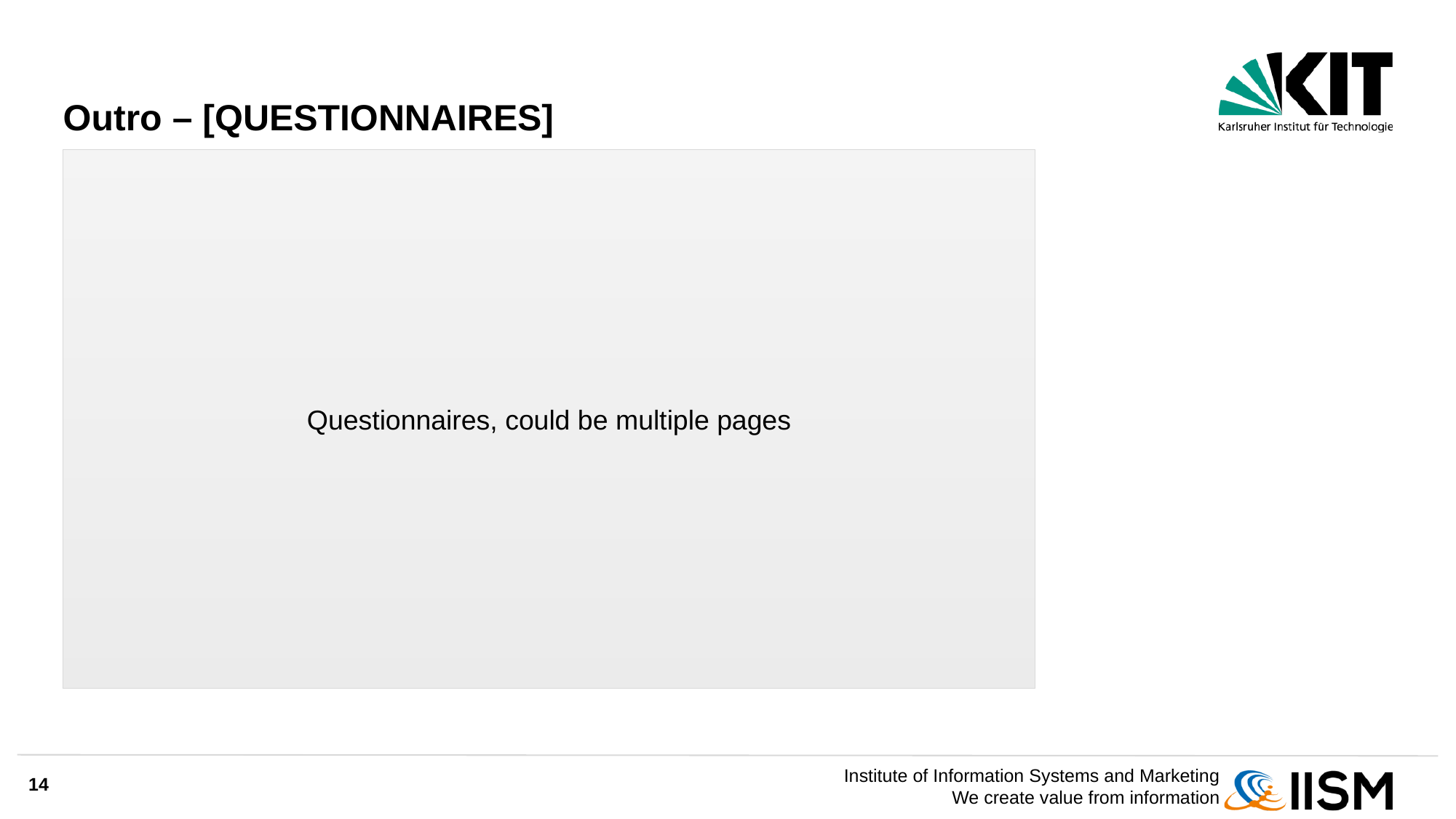

# Outro – [QUESTIONNAIRES]
Questionnaires, could be multiple pages